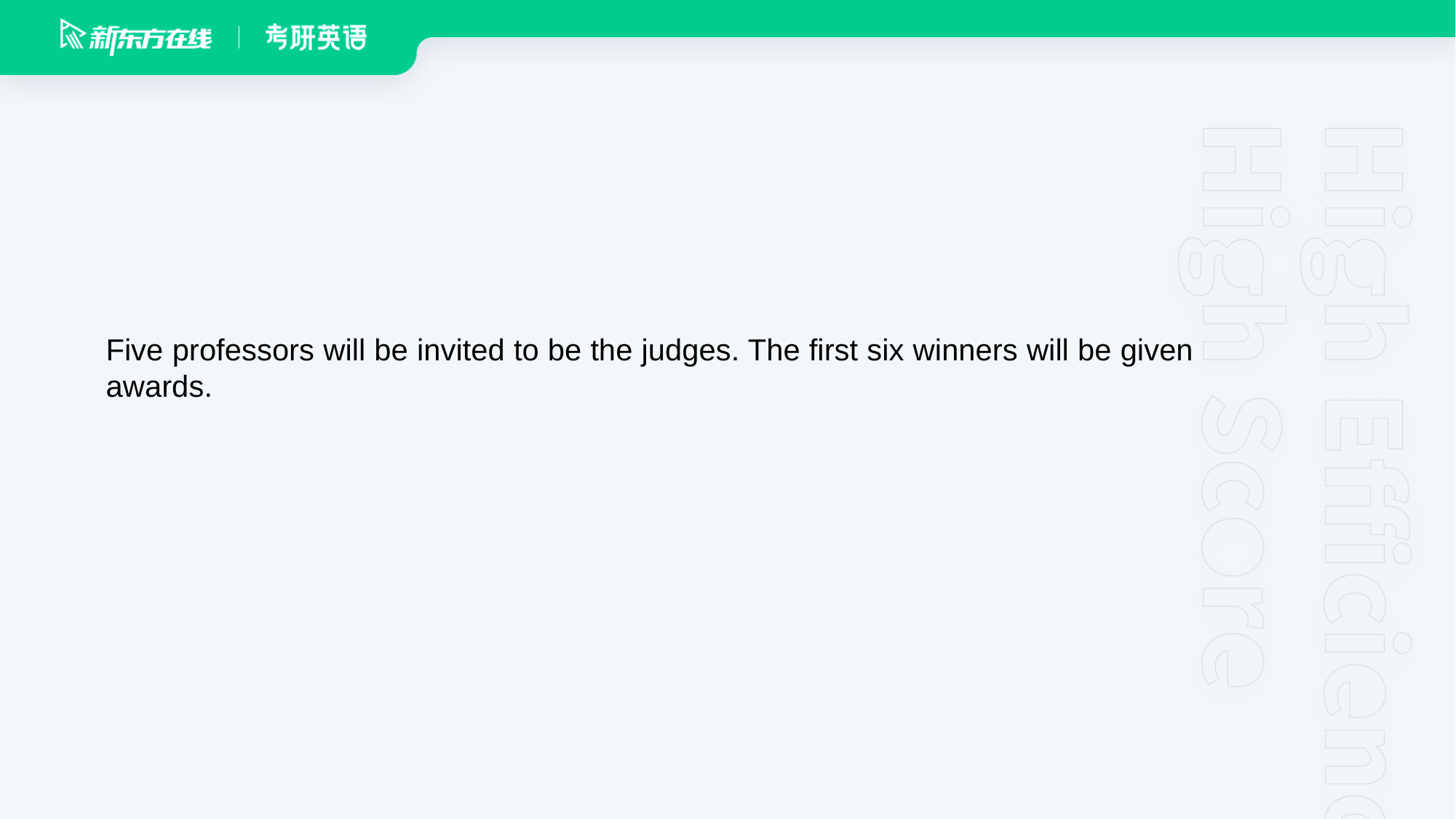

Five professors will be invited to be the judges. The first six winners will be given awards.